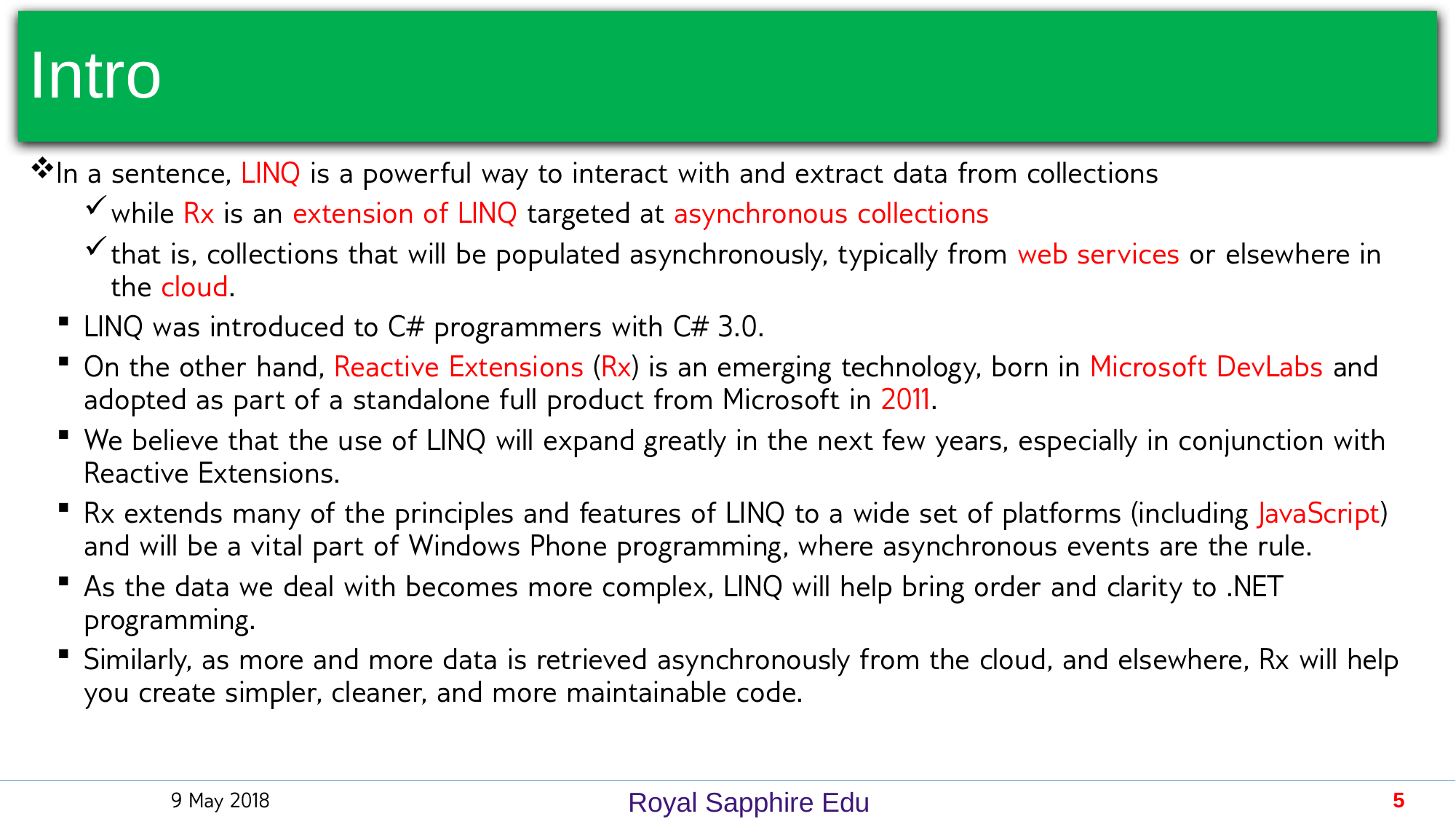

# Intro
In a sentence, LINQ is a powerful way to interact with and extract data from collections
while Rx is an extension of LINQ targeted at asynchronous collections
that is, collections that will be populated asynchronously, typically from web services or elsewhere in the cloud.
LINQ was introduced to C# programmers with C# 3.0.
On the other hand, Reactive Extensions (Rx) is an emerging technology, born in Microsoft DevLabs and adopted as part of a standalone full product from Microsoft in 2011.
We believe that the use of LINQ will expand greatly in the next few years, especially in conjunction with Reactive Extensions.
Rx extends many of the principles and features of LINQ to a wide set of platforms (including JavaScript) and will be a vital part of Windows Phone programming, where asynchronous events are the rule.
As the data we deal with becomes more complex, LINQ will help bring order and clarity to .NET programming.
Similarly, as more and more data is retrieved asynchronously from the cloud, and elsewhere, Rx will help you create simpler, cleaner, and more maintainable code.
9 May 2018
5